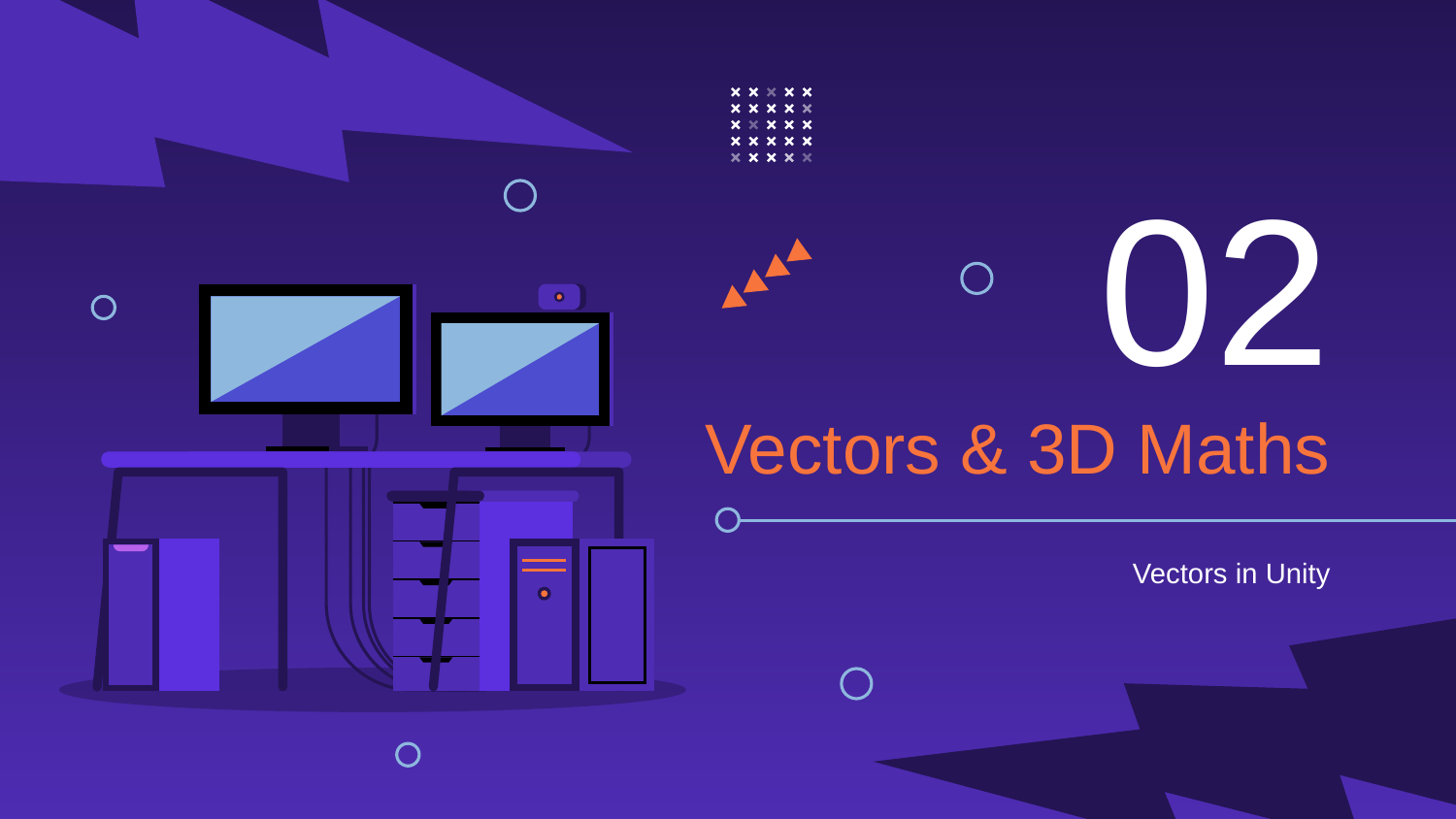

02

# Vectors & 3D Maths

Vectors in Unity